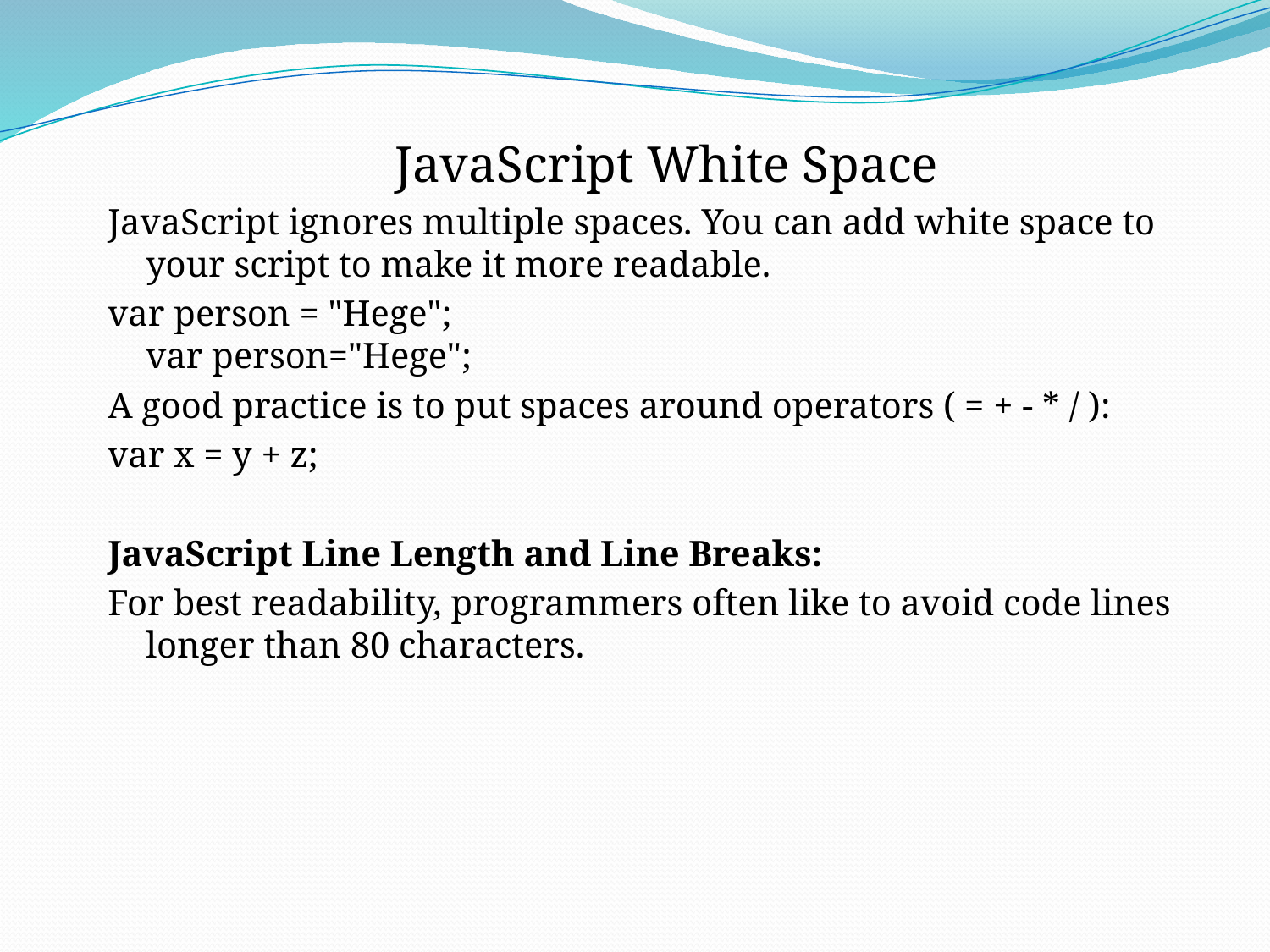

JavaScript White Space
JavaScript ignores multiple spaces. You can add white space to your script to make it more readable.
var person = "Hege";
var person="Hege";
A good practice is to put spaces around operators ( = + - * / ):
var x = y + z;

JavaScript Line Length and Line Breaks:
For best readability, programmers often like to avoid code lines longer than 80 characters.